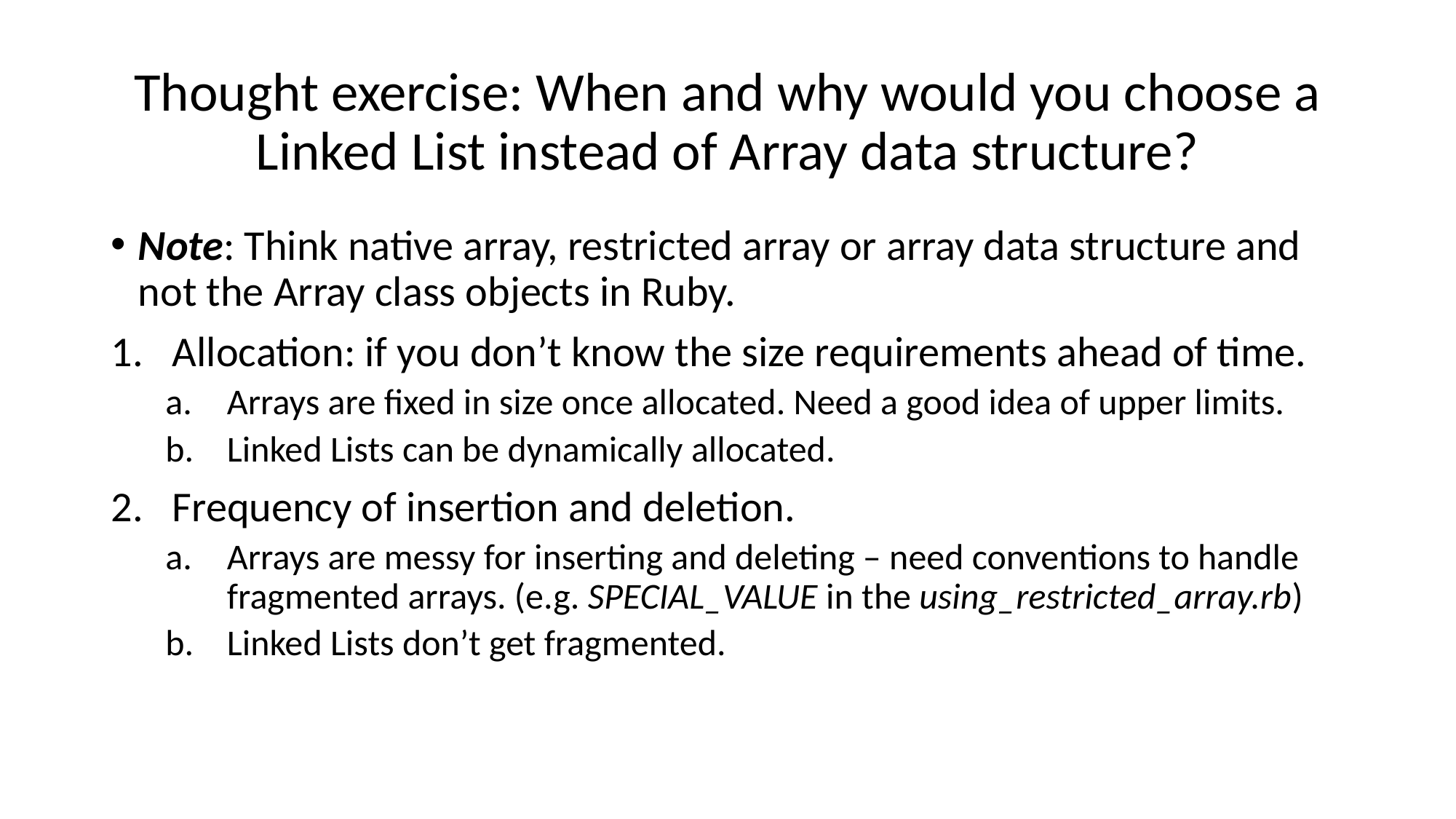

# Thought exercise: When and why would you choose a Linked List instead of Array data structure?
Note: Think native array, restricted array or array data structure and not the Array class objects in Ruby.
Allocation: if you don’t know the size requirements ahead of time.
Arrays are fixed in size once allocated. Need a good idea of upper limits.
Linked Lists can be dynamically allocated.
Frequency of insertion and deletion.
Arrays are messy for inserting and deleting – need conventions to handle fragmented arrays. (e.g. SPECIAL_VALUE in the using_restricted_array.rb)
Linked Lists don’t get fragmented.